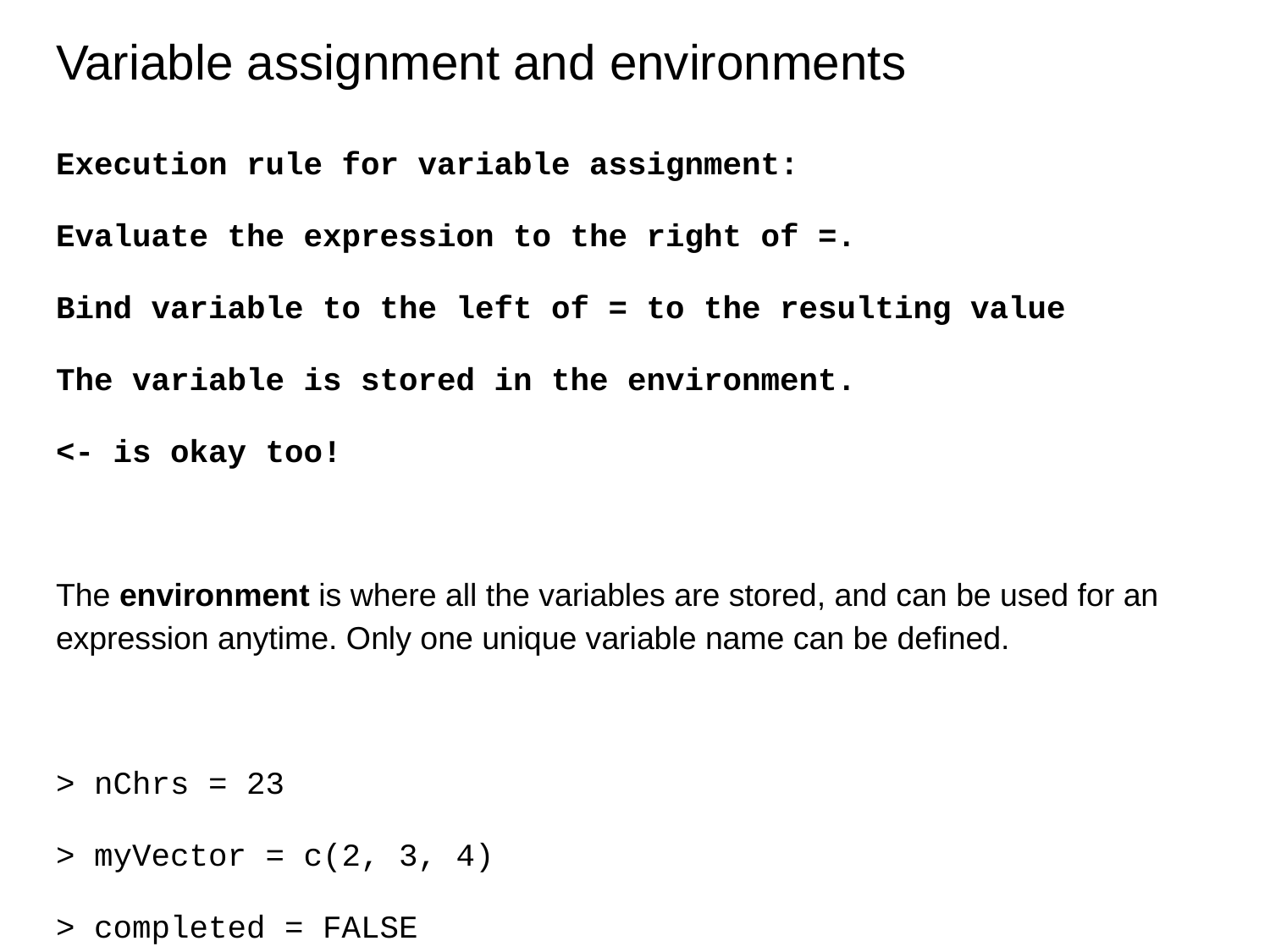

# Variable assignment and environments
Execution rule for variable assignment:
Evaluate the expression to the right of =.
Bind variable to the left of = to the resulting value
The variable is stored in the environment.
<- is okay too!

The environment is where all the variables are stored, and can be used for an expression anytime. Only one unique variable name can be defined.

> nChrs = 23
> myVector = c(2, 3, 4)
> completed = FALSE